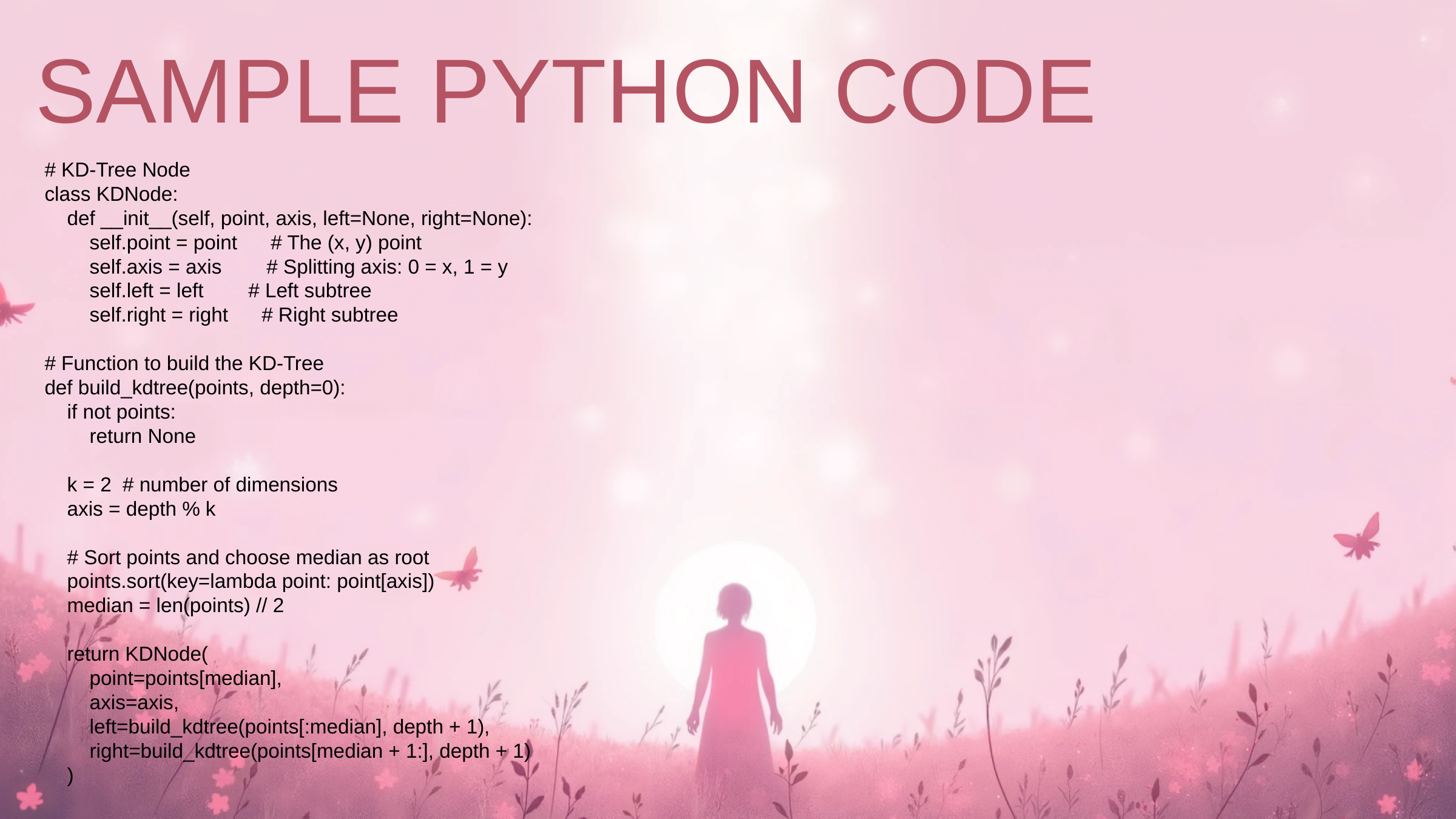

SAMPLE PYTHON CODE
# KD-Tree Node
class KDNode:
    def __init__(self, point, axis, left=None, right=None):
        self.point = point      # The (x, y) point
        self.axis = axis        # Splitting axis: 0 = x, 1 = y
        self.left = left        # Left subtree
        self.right = right      # Right subtree
# Function to build the KD-Tree
def build_kdtree(points, depth=0):
    if not points:
        return None
    k = 2  # number of dimensions
    axis = depth % k
    # Sort points and choose median as root
    points.sort(key=lambda point: point[axis])
    median = len(points) // 2
    return KDNode(
        point=points[median],
        axis=axis,
        left=build_kdtree(points[:median], depth + 1),
        right=build_kdtree(points[median + 1:], depth + 1)
    )

)